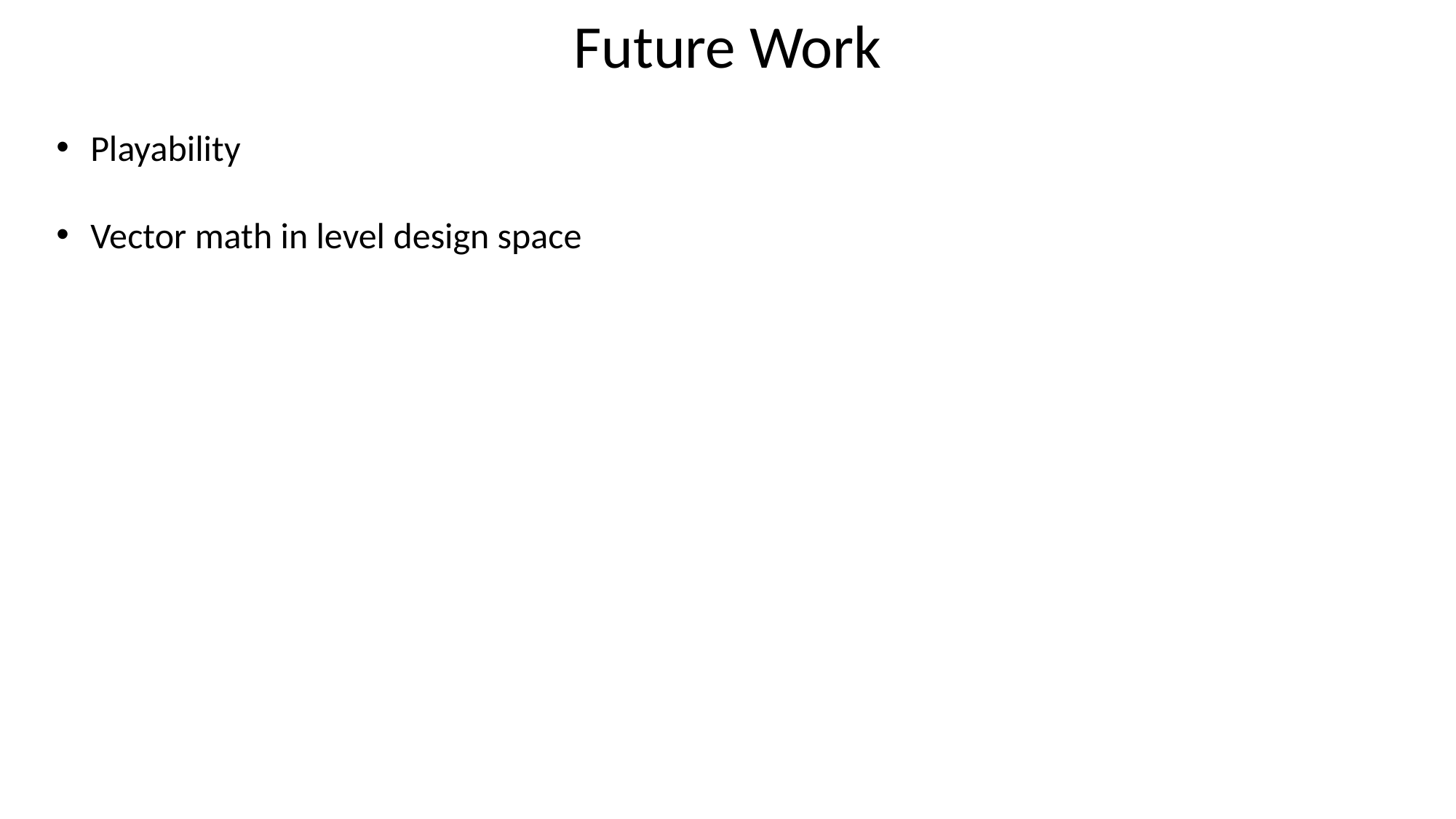

# Future Work
Playability

Vector math in level design space